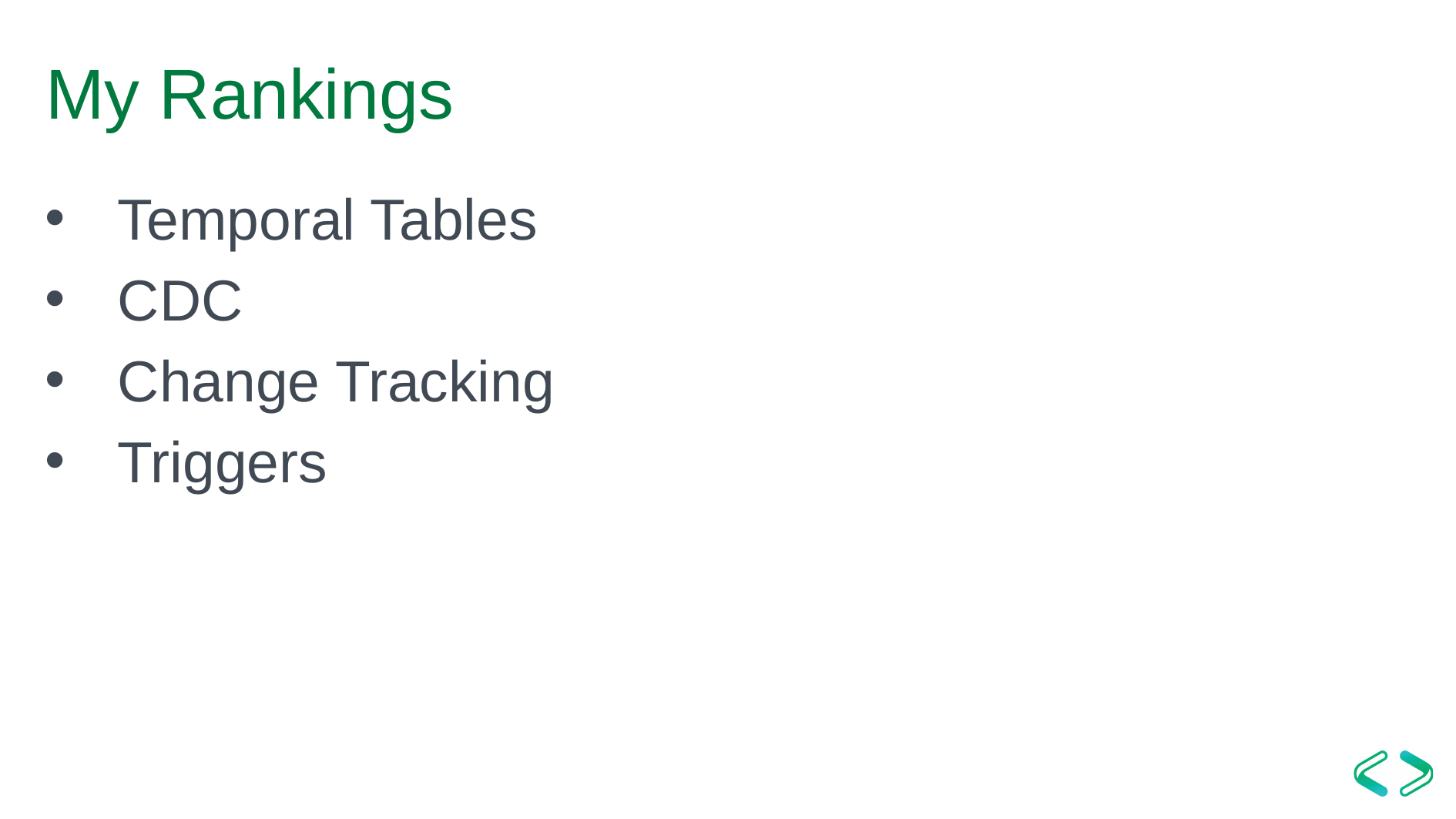

# My Rankings
Temporal Tables
CDC
Change Tracking
Triggers